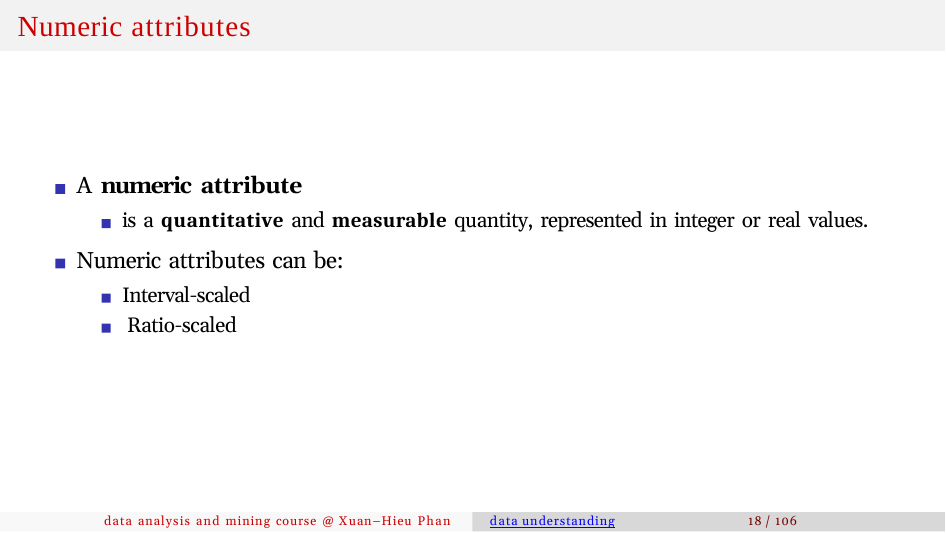

# Numeric attributes
A numeric attribute
is a quantitative and measurable quantity, represented in integer or real values.
Numeric attributes can be:
Interval-scaled  Ratio-scaled

data analysis and mining course @ Xuan–Hieu Phan
data understanding
18 / 106